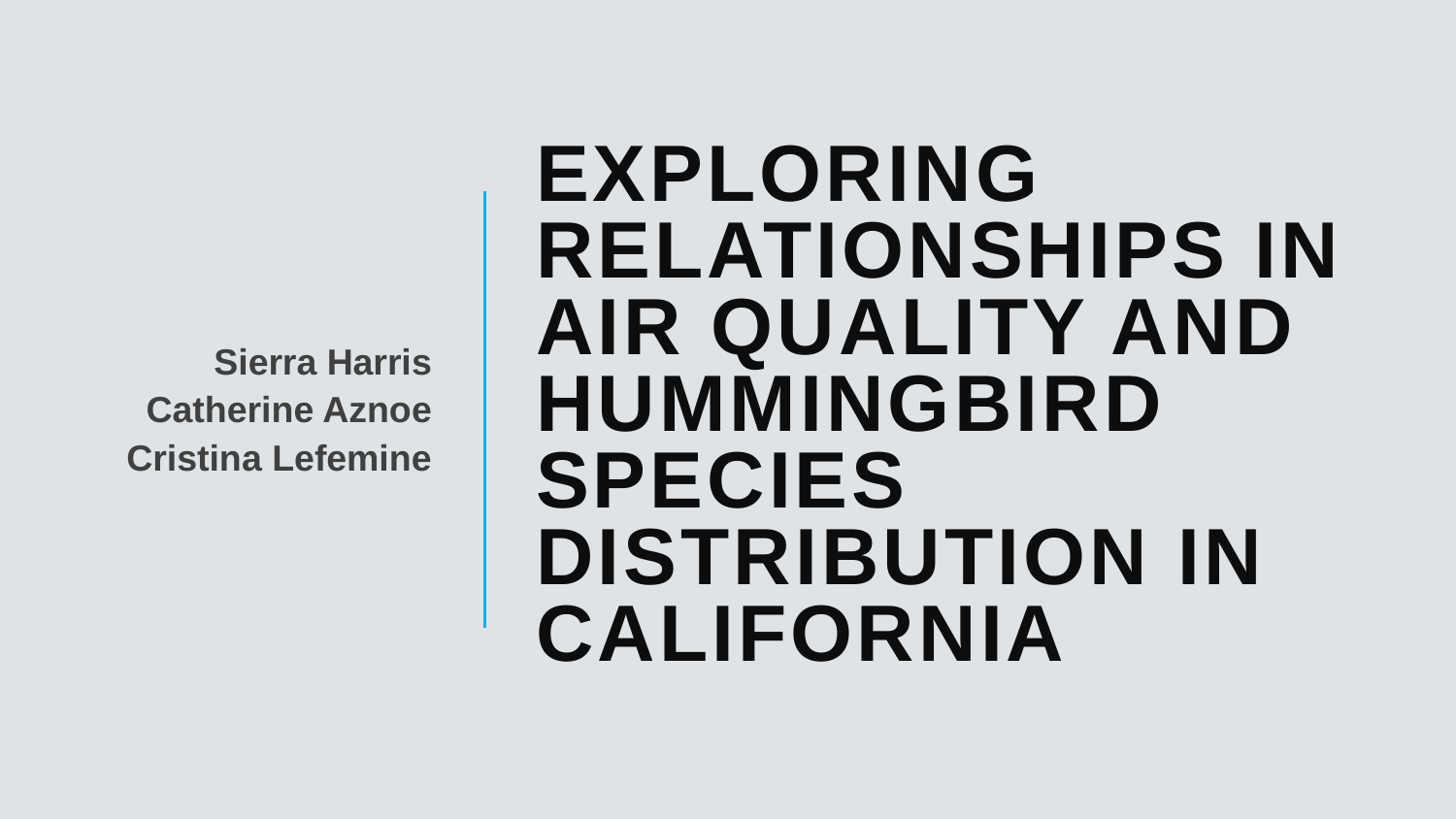

Sierra Harris
Catherine Aznoe
Cristina Lefemine
# Exploring Relationships In Air Quality and Hummingbird Species Distribution in California